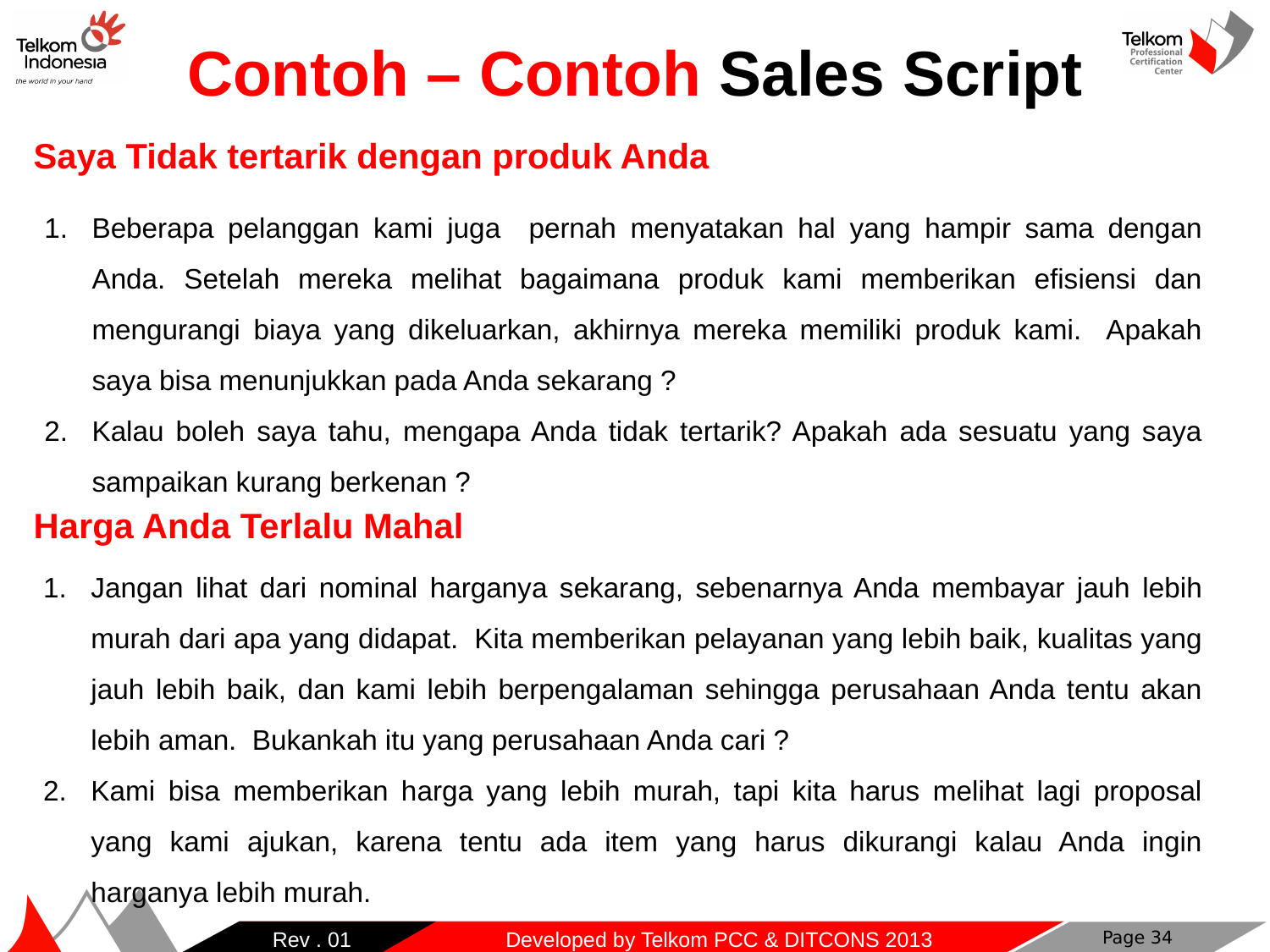

Contoh – Contoh Sales Script
Saya Tidak tertarik dengan produk Anda
Beberapa pelanggan kami juga  pernah menyatakan hal yang hampir sama dengan Anda. Setelah mereka melihat bagaimana produk kami memberikan efisiensi dan mengurangi biaya yang dikeluarkan, akhirnya mereka memiliki produk kami.  Apakah saya bisa menunjukkan pada Anda sekarang ?
Kalau boleh saya tahu, mengapa Anda tidak tertarik? Apakah ada sesuatu yang saya sampaikan kurang berkenan ?
Harga Anda Terlalu Mahal
Jangan lihat dari nominal harganya sekarang, sebenarnya Anda membayar jauh lebih murah dari apa yang didapat.  Kita memberikan pelayanan yang lebih baik, kualitas yang jauh lebih baik, dan kami lebih berpengalaman sehingga perusahaan Anda tentu akan lebih aman.  Bukankah itu yang perusahaan Anda cari ?
Kami bisa memberikan harga yang lebih murah, tapi kita harus melihat lagi proposal yang kami ajukan, karena tentu ada item yang harus dikurangi kalau Anda ingin harganya lebih murah.